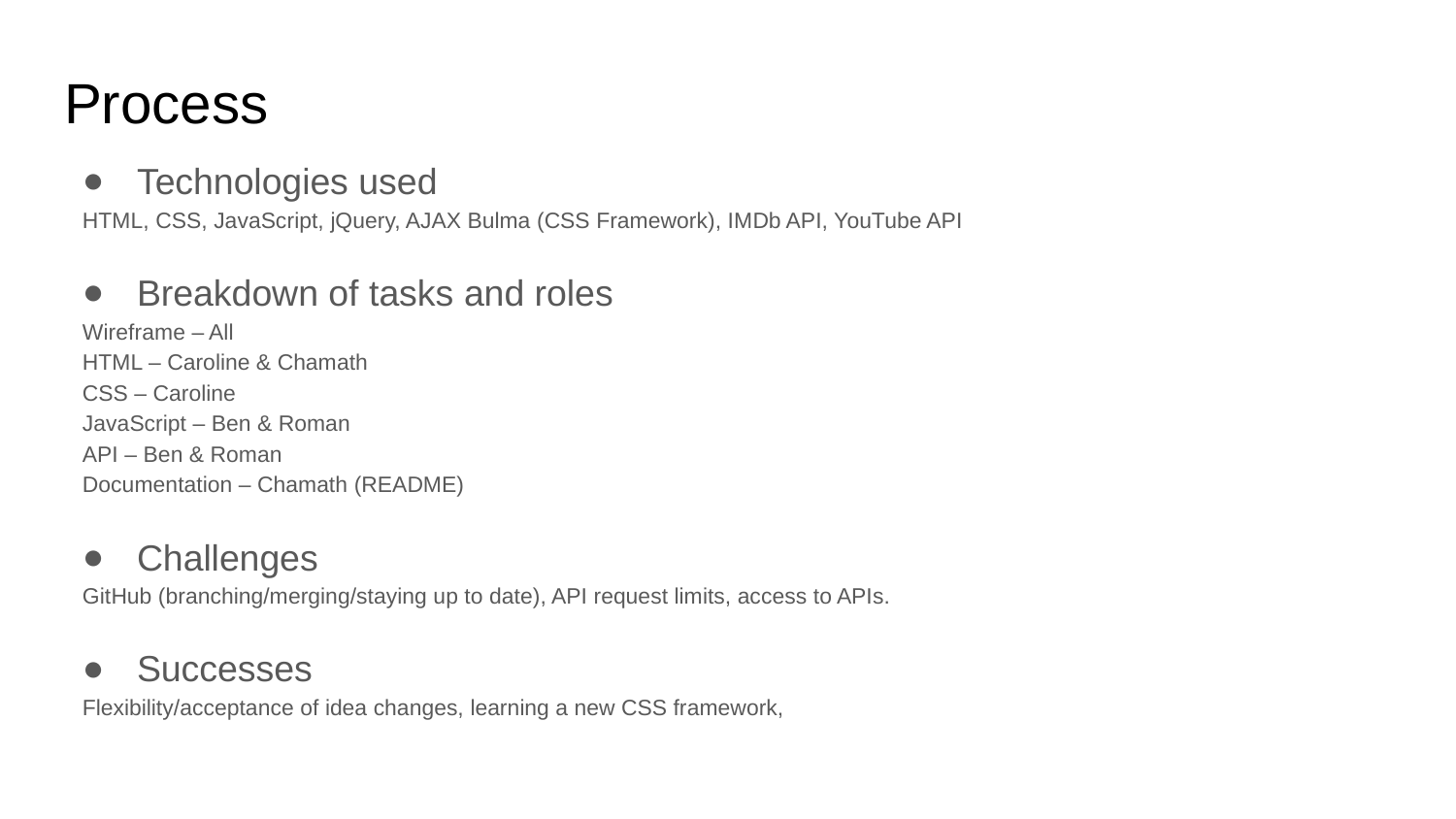

# Process
Technologies used
HTML, CSS, JavaScript, jQuery, AJAX Bulma (CSS Framework), IMDb API, YouTube API

Breakdown of tasks and roles
Wireframe – All
HTML – Caroline & Chamath
CSS – Caroline
JavaScript – Ben & Roman
API – Ben & Roman
Documentation – Chamath (README)

Challenges
GitHub (branching/merging/staying up to date), API request limits, access to APIs.

Successes
Flexibility/acceptance of idea changes, learning a new CSS framework,